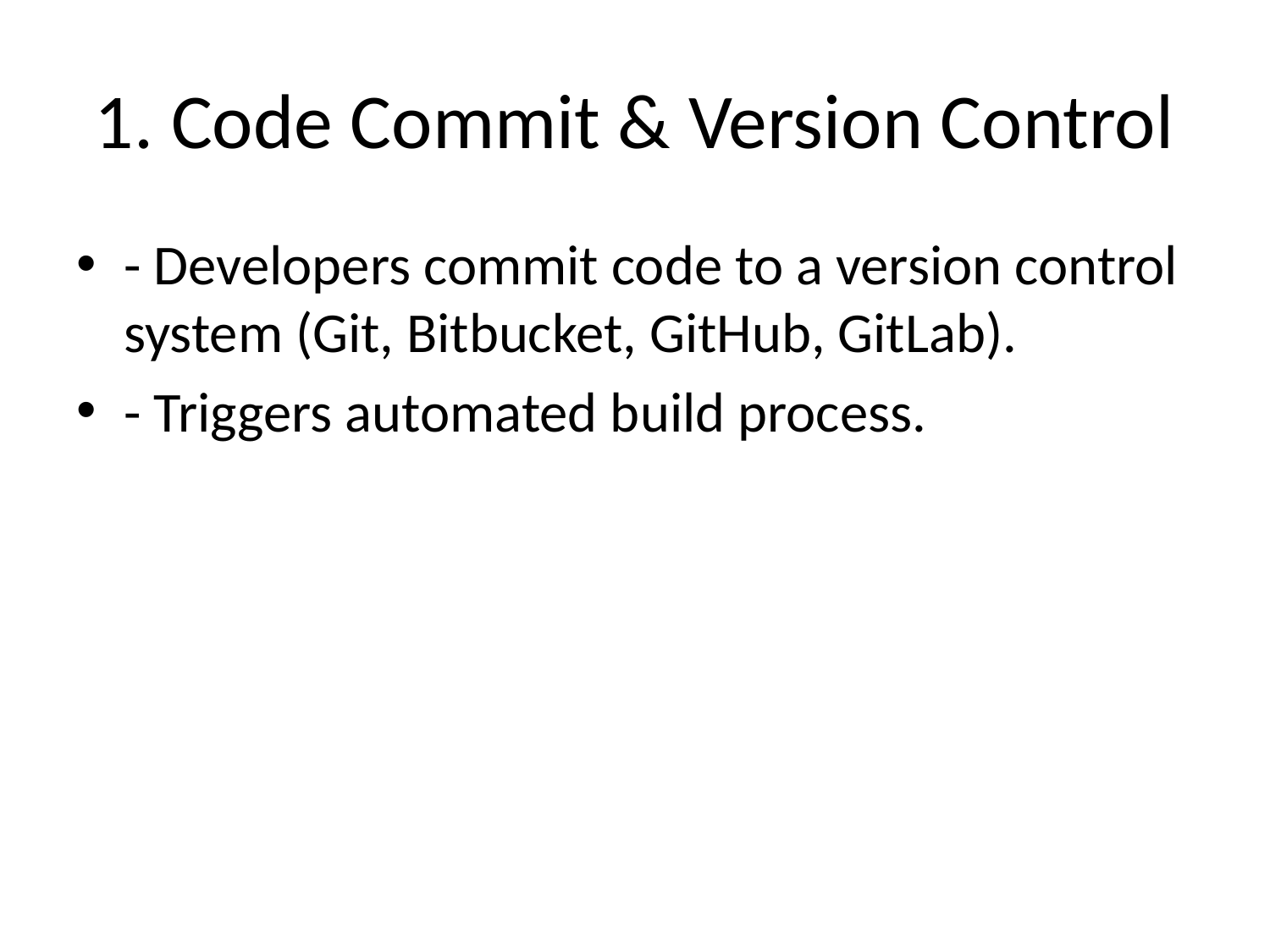

# 1. Code Commit & Version Control
- Developers commit code to a version control system (Git, Bitbucket, GitHub, GitLab).
- Triggers automated build process.